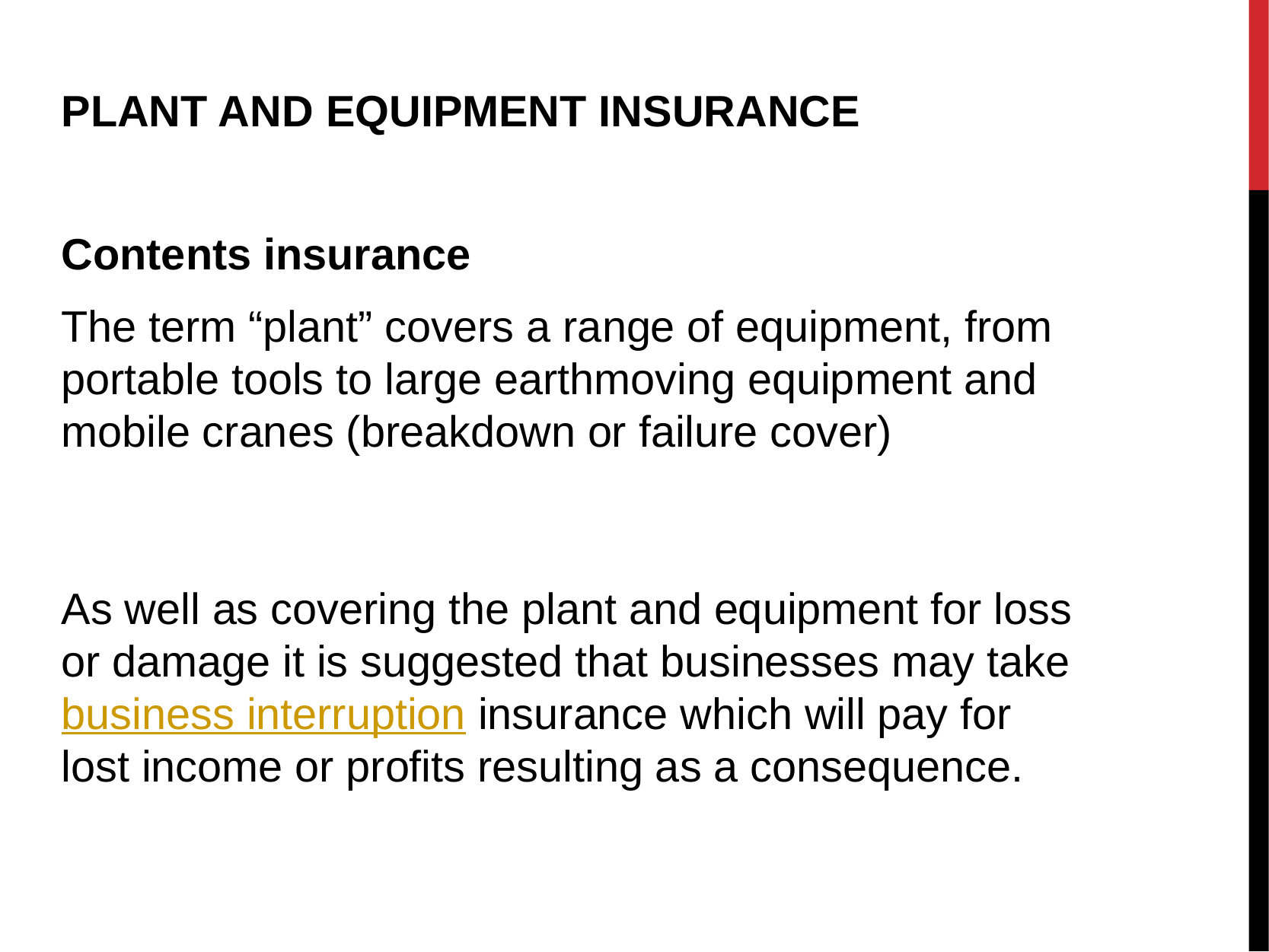

#
PLANT AND EQUIPMENT INSURANCE

Contents insurance
The term “plant” covers a range of equipment, from portable tools to large earthmoving equipment and mobile cranes (breakdown or failure cover)
As well as covering the plant and equipment for loss or damage it is suggested that businesses may take business interruption insurance which will pay for lost income or profits resulting as a consequence.